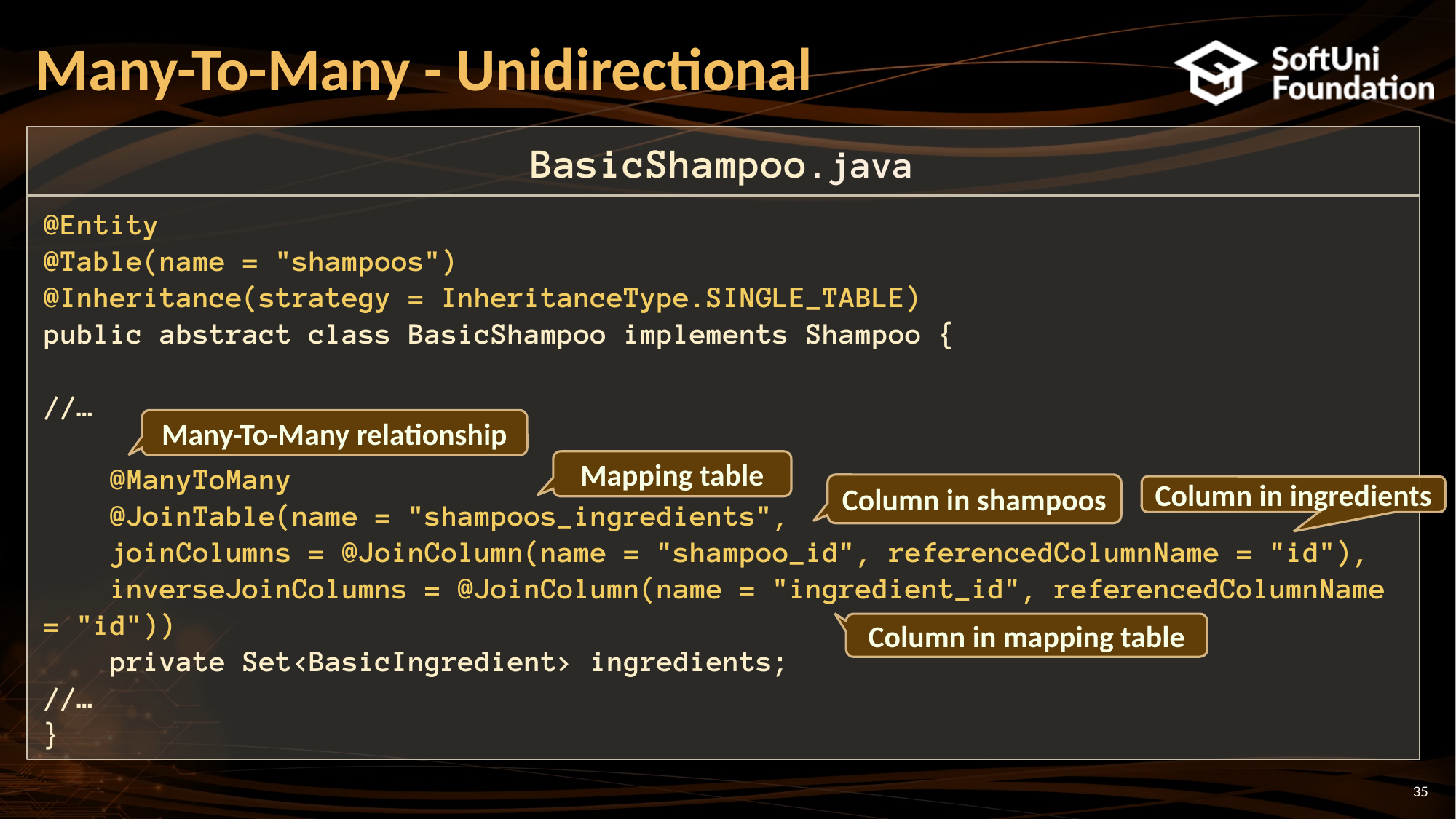

# Many-To-Many - Unidirectional
BasicShampoo.java
@Entity
@Table(name = "shampoos")
@Inheritance(strategy = InheritanceType.SINGLE_TABLE)
public abstract class BasicShampoo implements Shampoo {

//…

    @ManyToMany
    @JoinTable(name = "shampoos_ingredients",
    joinColumns = @JoinColumn(name = "shampoo_id", referencedColumnName = "id"),
    inverseJoinColumns = @JoinColumn(name = "ingredient_id", referencedColumnName = "id"))
    private Set<BasicIngredient> ingredients;
//…
}
Many-To-Many relationship
Mapping table
Column in shampoos
Column in ingredients
Column in mapping table
35